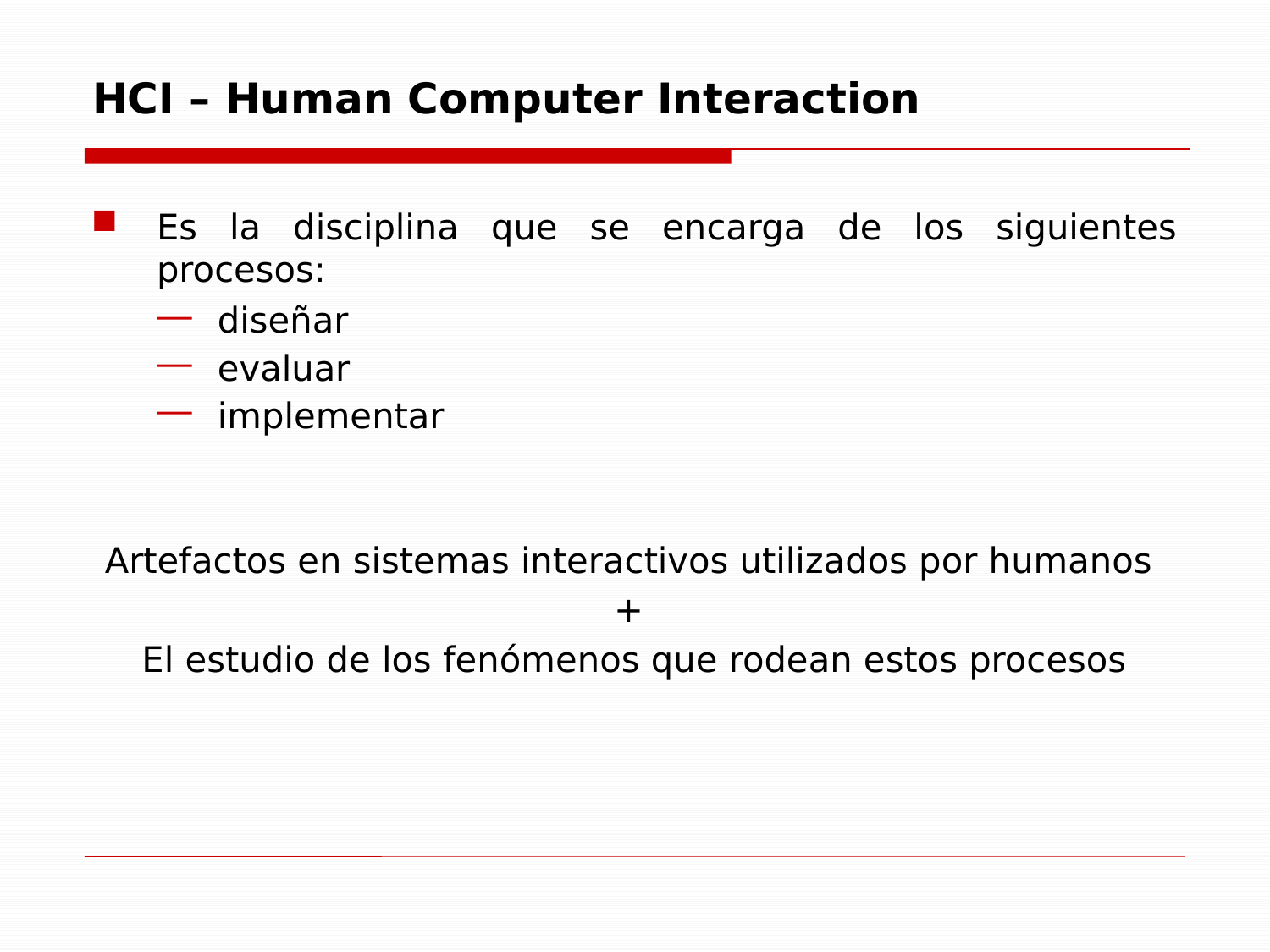

# HCI – Human Computer Interaction
Es la disciplina que se encarga de los siguientes procesos:
diseñar
evaluar
implementar

Artefactos en sistemas interactivos utilizados por humanos
+
El estudio de los fenómenos que rodean estos procesos